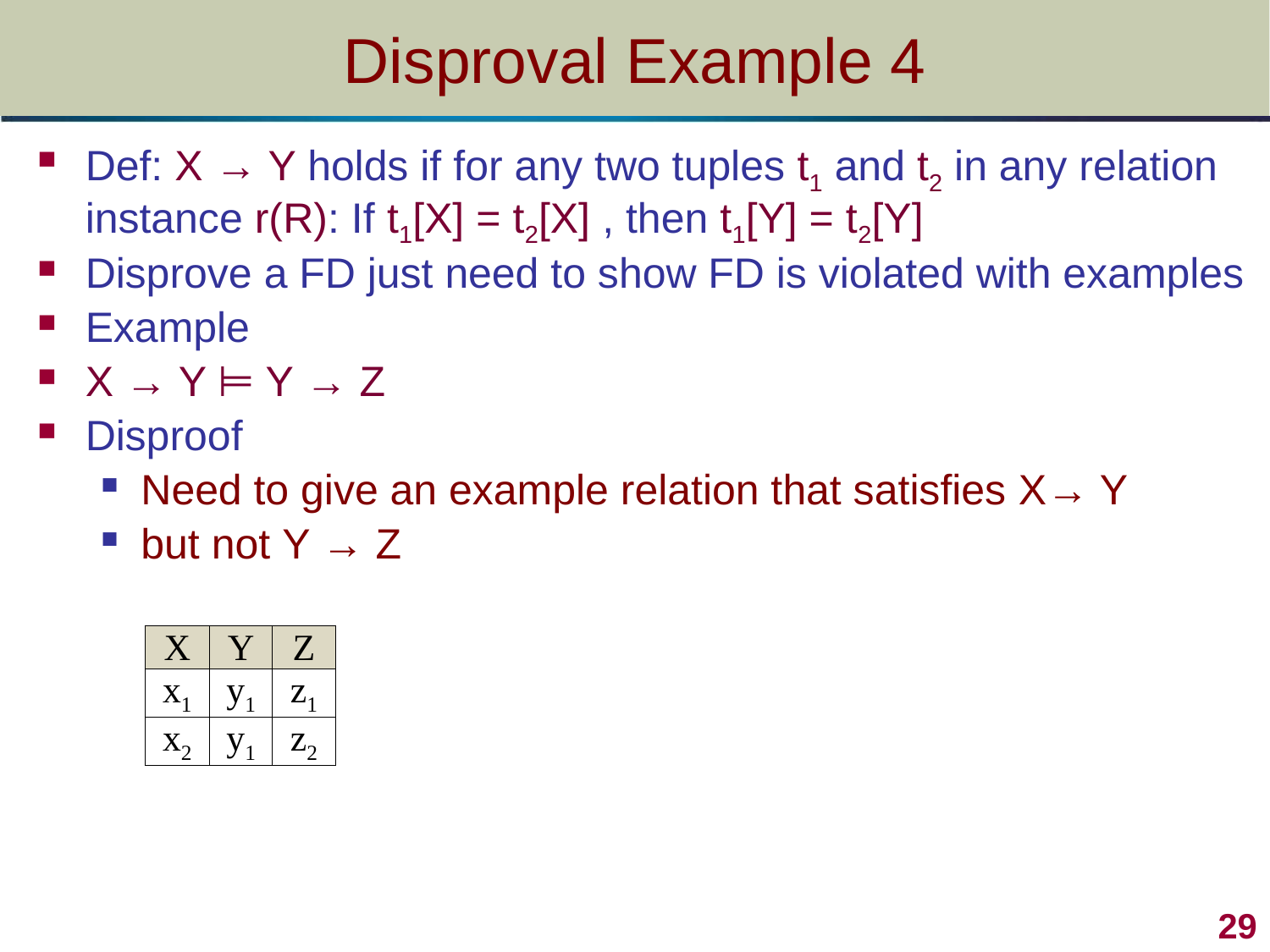

# Disproval Example 4
Def: X → Y holds if for any two tuples t1 and t2 in any relation instance r(R): If t1[X] = t2[X] , then t1[Y] = t2[Y]
Disprove a FD just need to show FD is violated with examples
Example
X → Y ⊨ Y → Z
Disproof
Need to give an example relation that satisfies X→ Y
but not Y → Z
| X | Y | Z |
| --- | --- | --- |
| x1 | y1 | z1 |
| x2 | y1 | z2 |
29